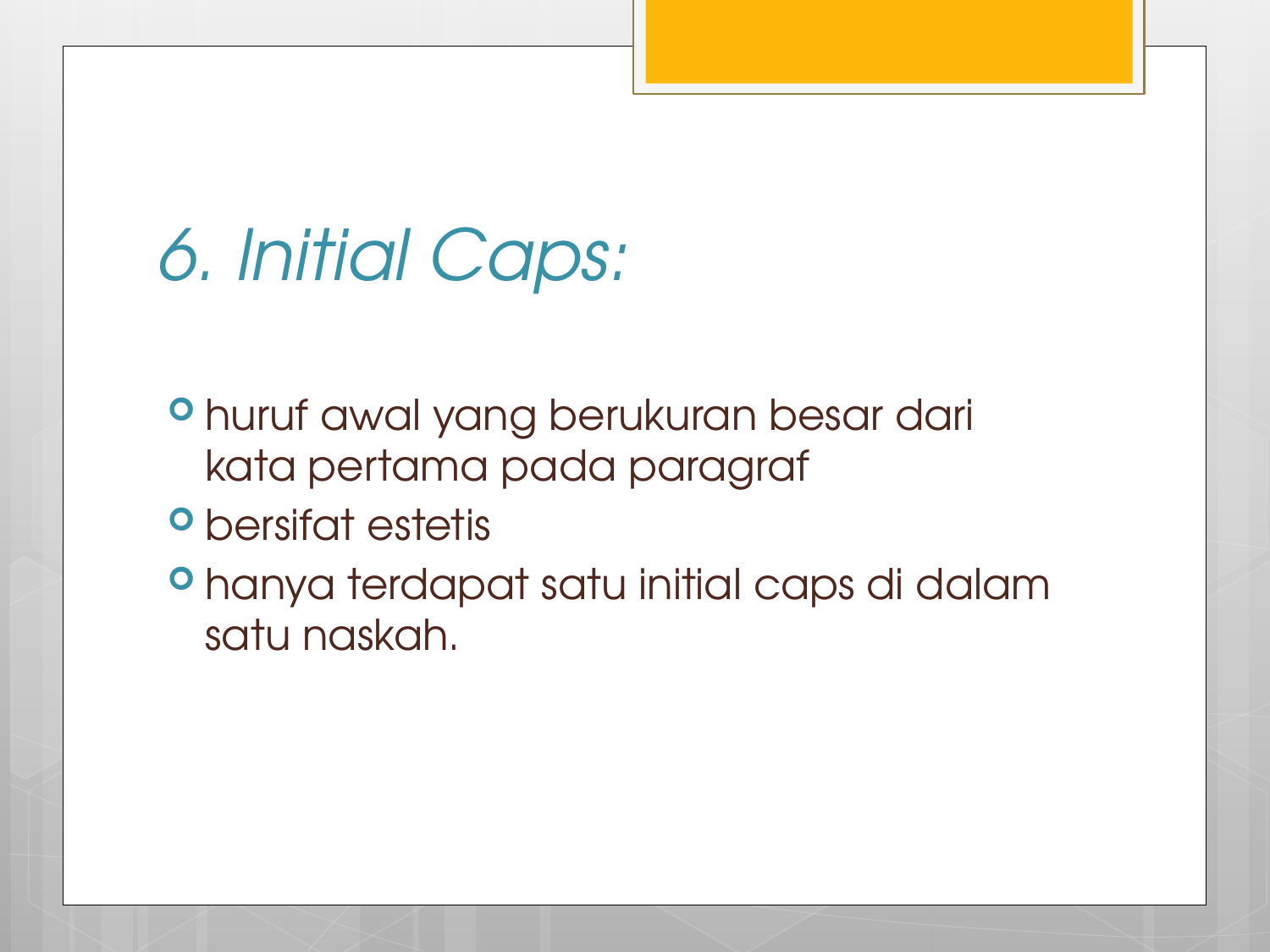

# 6. Initial Caps:

huruf awal yang berukuran besar dari kata pertama pada paragraf
bersifat estetis
hanya terdapat satu initial caps di dalam satu naskah.